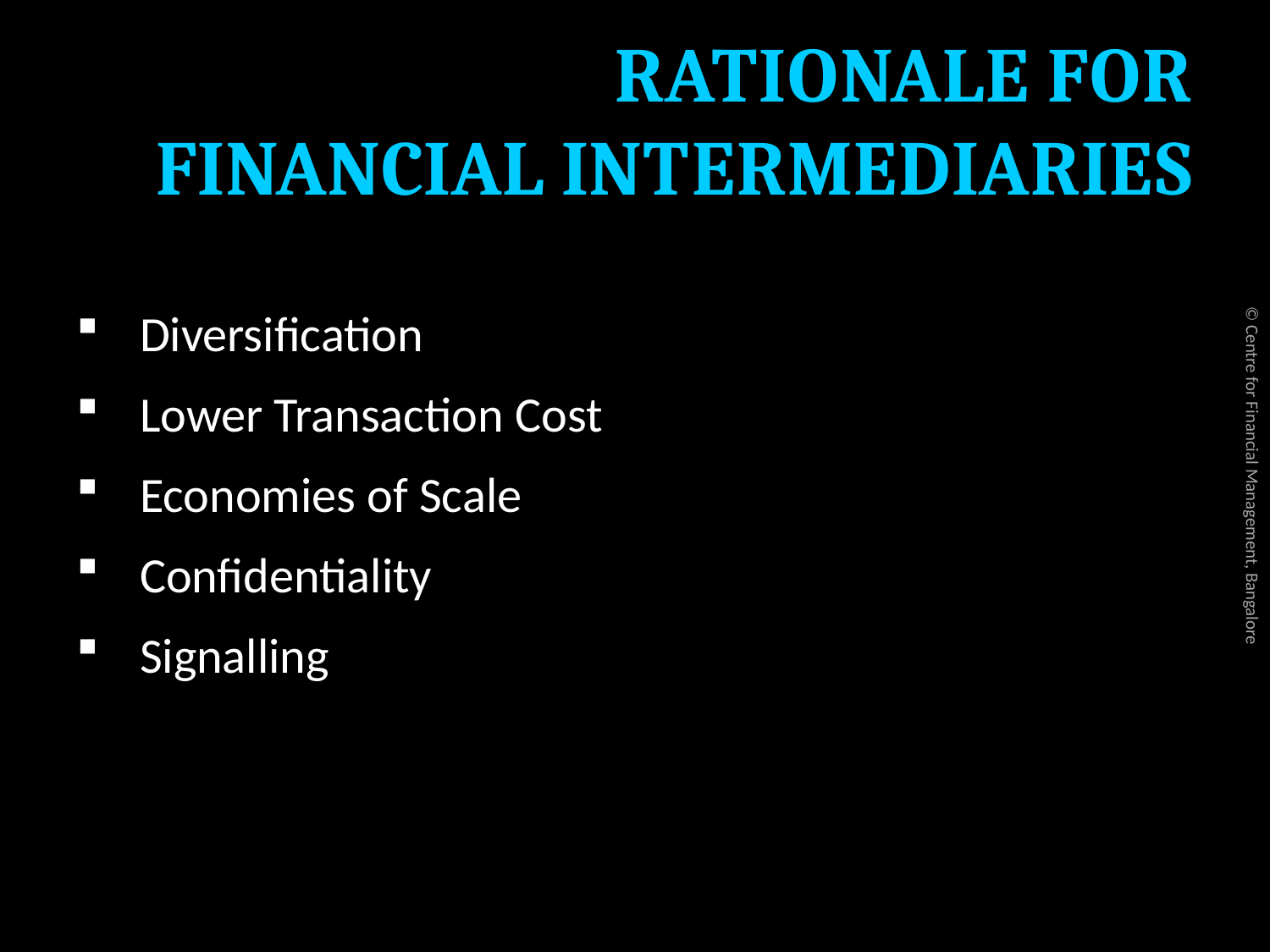

# RATIONALE FOR FINANCIAL INTERMEDIARIES
Diversification
Lower Transaction Cost
Economies of Scale
Confidentiality
Signalling